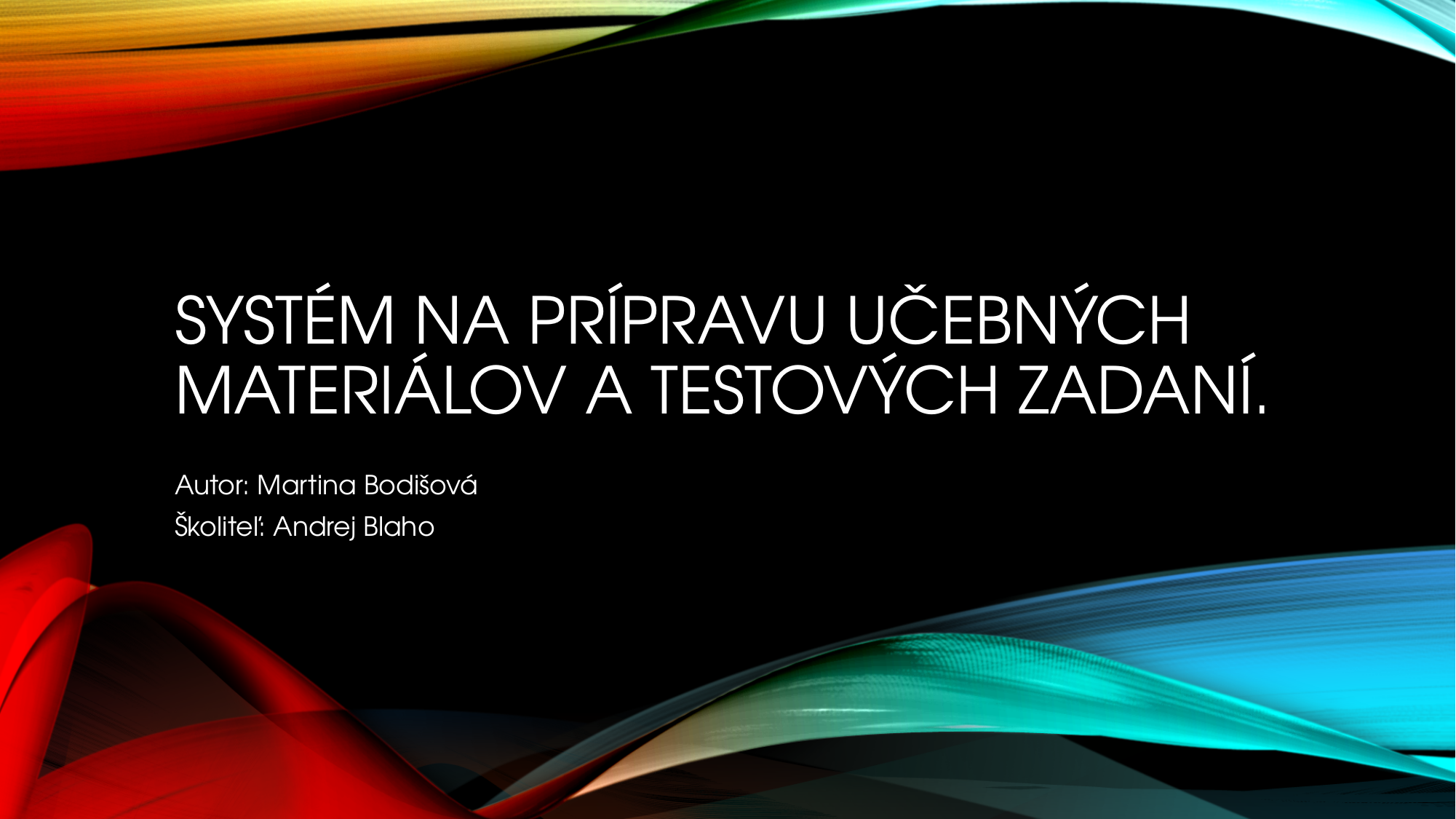

# Systém na prípravu učebných materiálov a testových zadaní.
Autor: Martina Bodišová
Školiteľ: Andrej Blaho